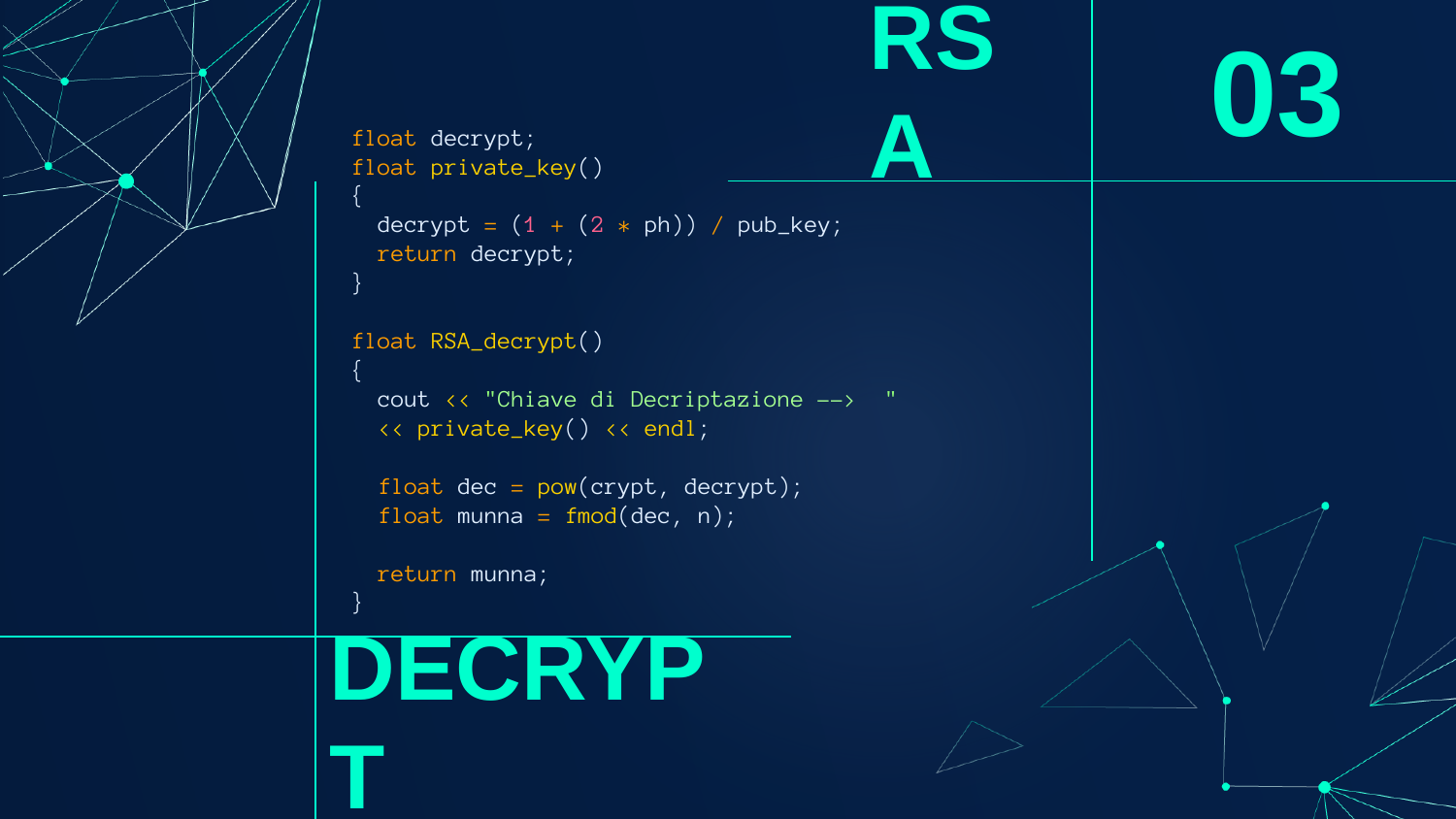

# RSA
03
float decrypt;
float private_key()
{
  decrypt = (1 + (2 * ph)) / pub_key;
  return decrypt;
}
float RSA_decrypt()
{
  cout << "Chiave di Decriptazione -->  "
  << private_key() << endl;
  float dec = pow(crypt, decrypt);
  float munna = fmod(dec, n);
  return munna;
}

DECRYPT